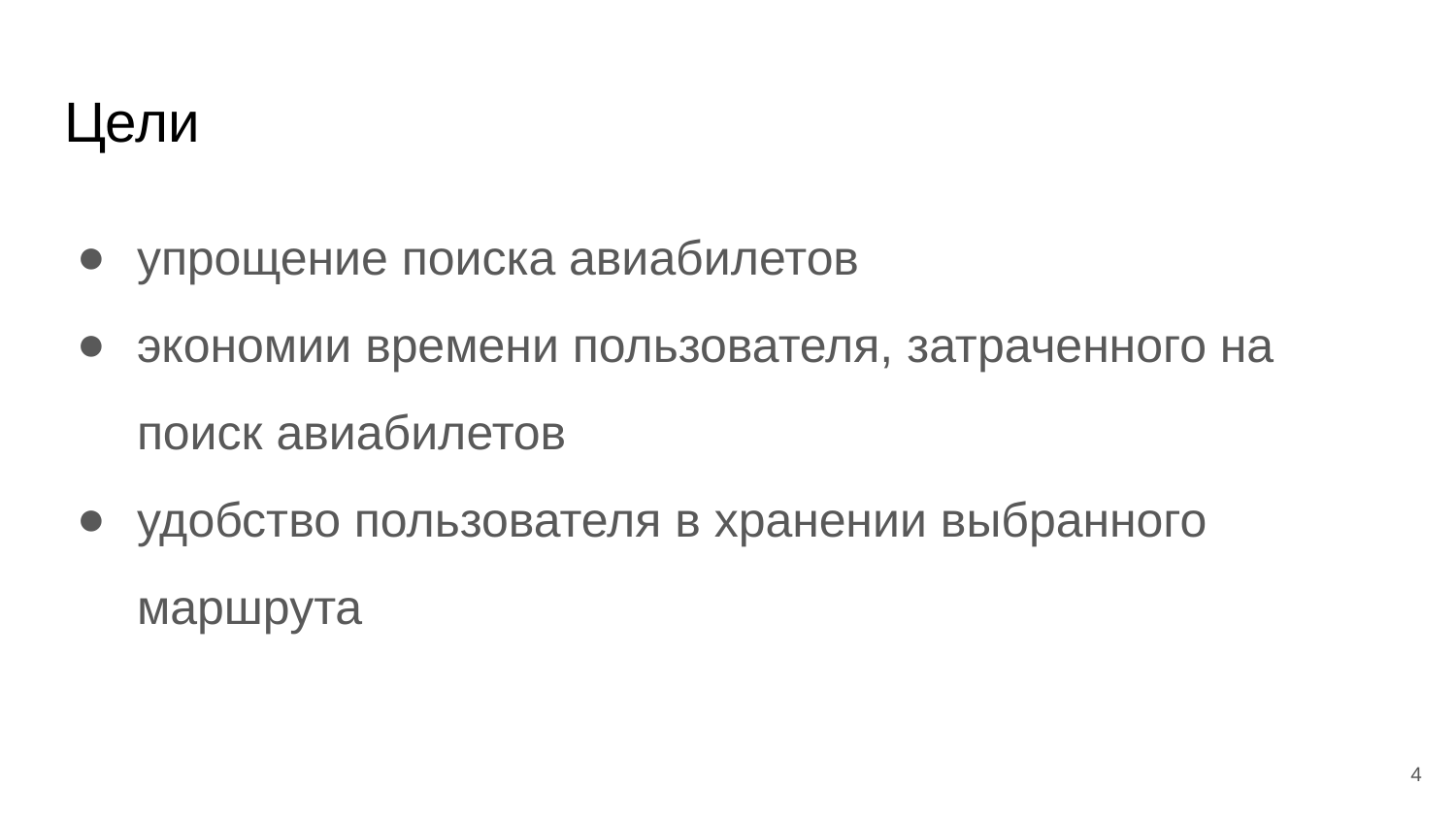

# Цели
упрощение поиска авиабилетов
экономии времени пользователя, затраченного на поиск авиабилетов
удобство пользователя в хранении выбранного маршрута

4